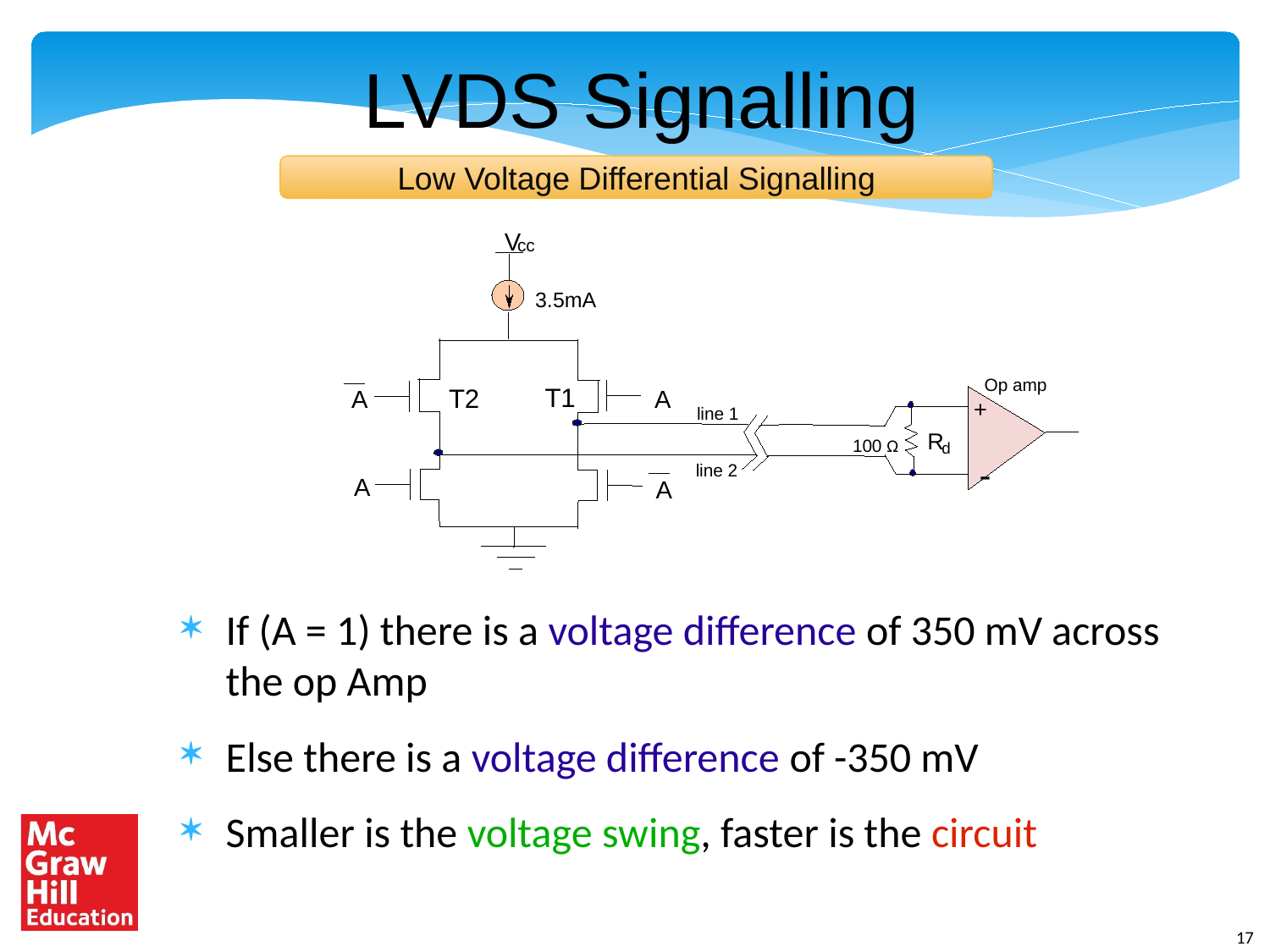

# LVDS Signalling
Low Voltage Differential Signalling

V
cc

3.5mA

Op amp

T1

T2

A
A

+

line 1

R

100 Ω
d

-

line 2

A

A

If (A = 1) there is a voltage difference of 350 mV across the op Amp
Else there is a voltage difference of -350 mV
Smaller is the voltage swing, faster is the circuit